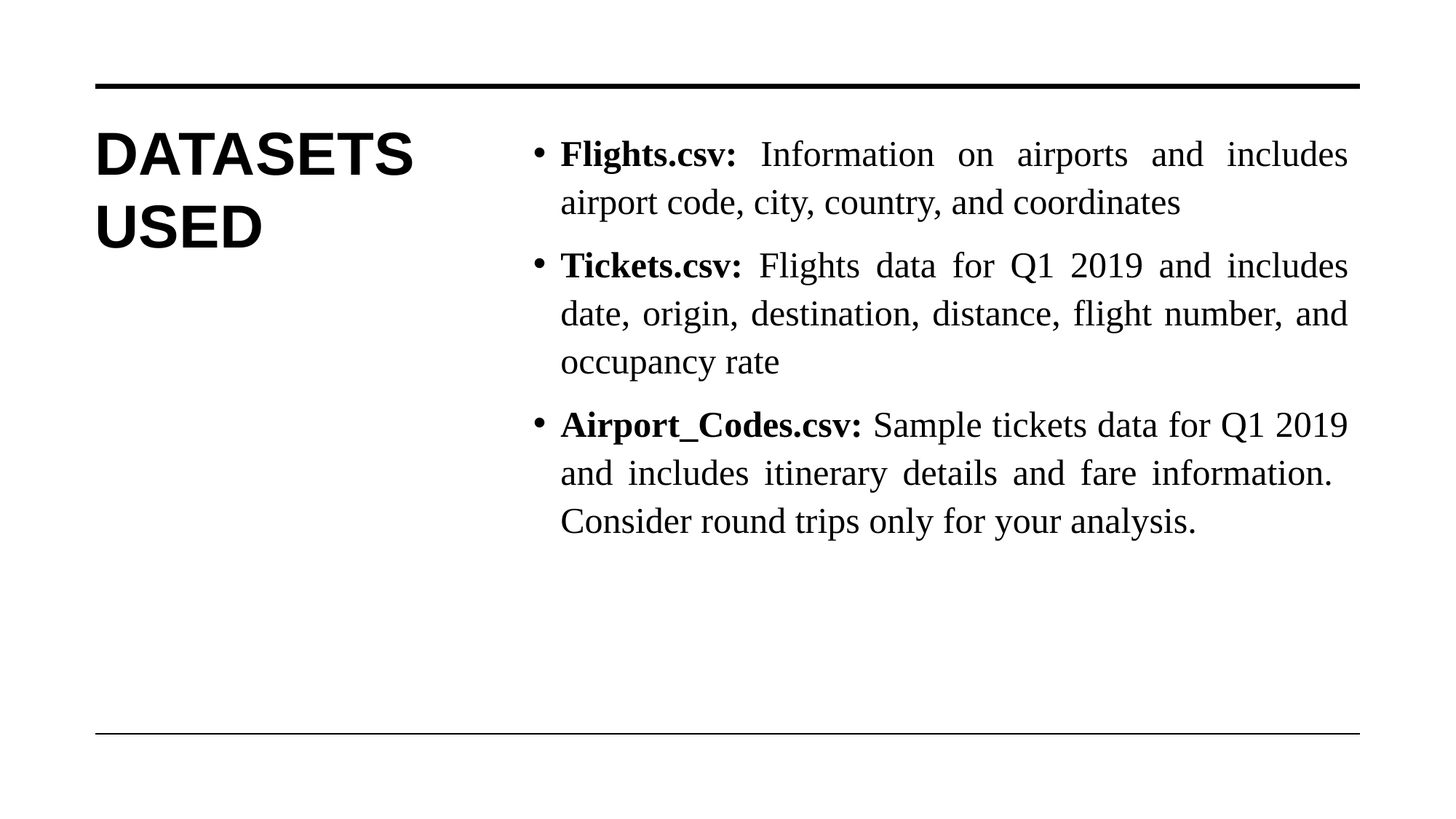

# DATAsets USed
Flights.csv: Information on airports and includes airport code, city, country, and coordinates
Tickets.csv: Flights data for Q1 2019 and includes date, origin, destination, distance, flight number, and occupancy rate
Airport_Codes.csv: Sample tickets data for Q1 2019 and includes itinerary details and fare information.  Consider round trips only for your analysis.